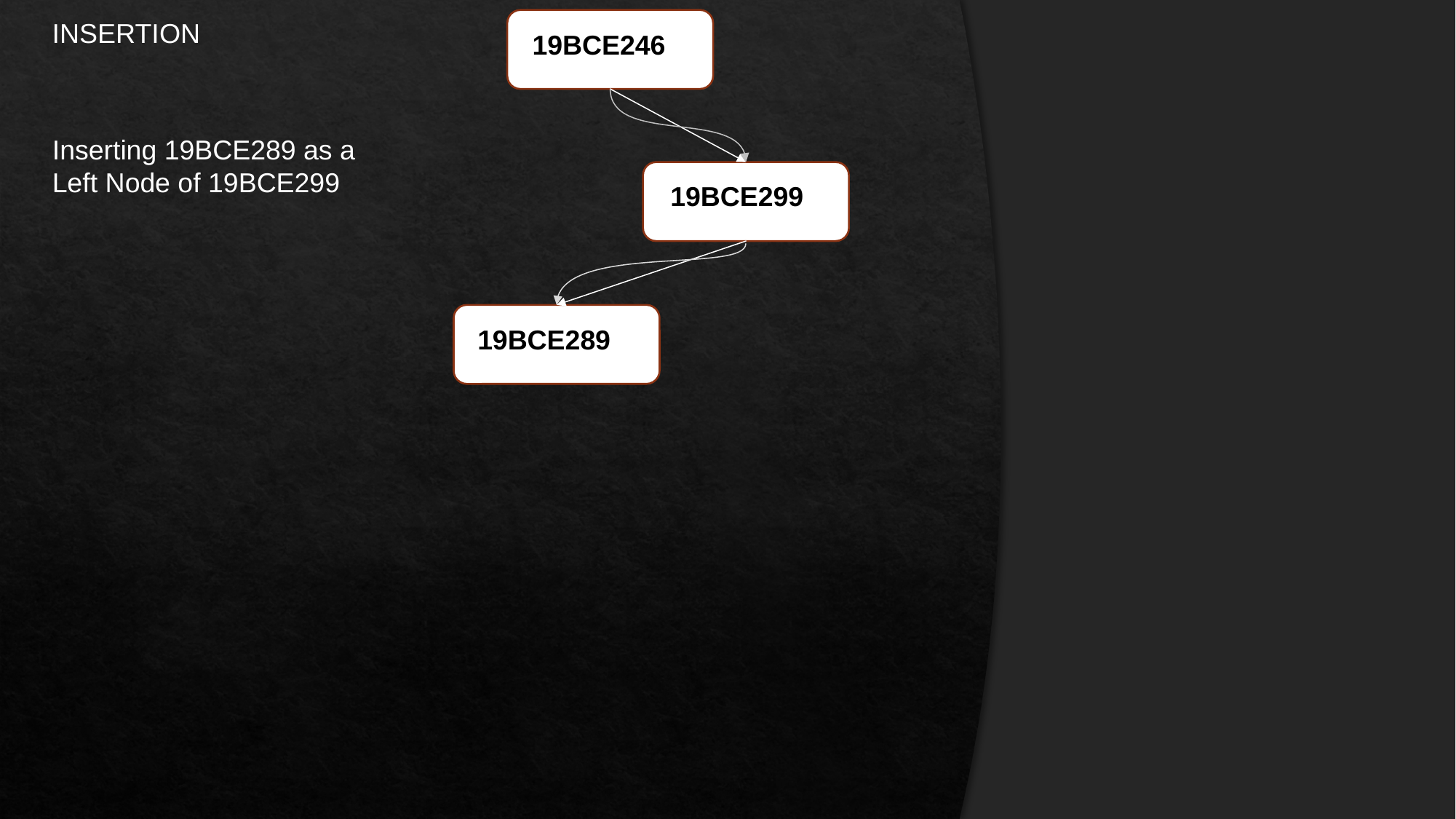

INSERTION
19BCE246
Inserting 19BCE289 as a Left Node of 19BCE299

19BCE299

19BCE289